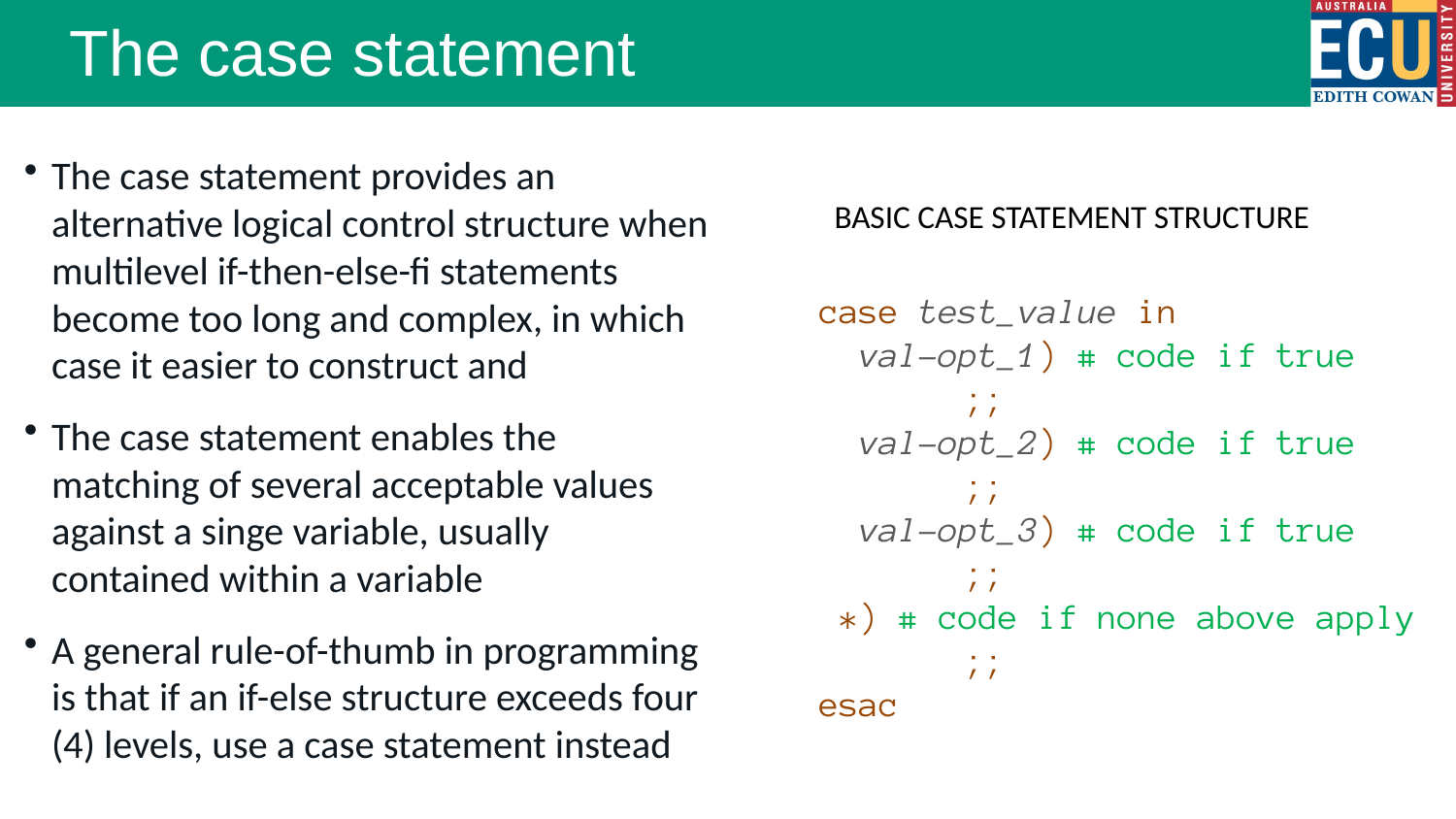

The case statement
The case statement provides an alternative logical control structure when multilevel if-then-else-fi statements become too long and complex, in which case it easier to construct and
The case statement enables the matching of several acceptable values against a singe variable, usually contained within a variable
A general rule-of-thumb in programming is that if an if-else structure exceeds four (4) levels, use a case statement instead
BASIC CASE STATEMENT STRUCTURE
case test_value in
  val-opt_1) # code if true
	;;
  val-opt_2) # code if true
	;;
  val-opt_3) # code if true
	;;
 *) # code if none above apply
	;;
esac